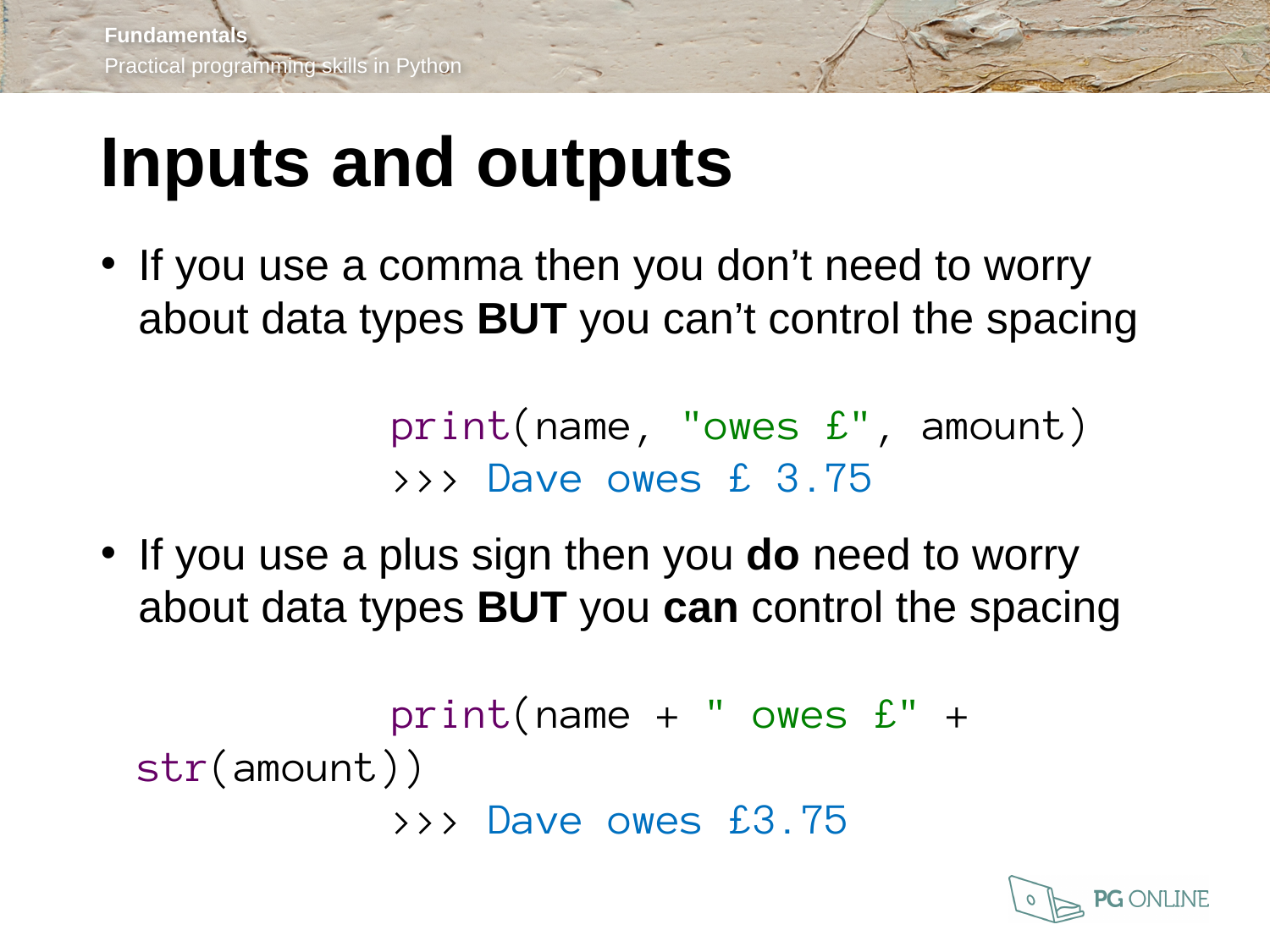

Inputs and outputs
If you use a comma then you don’t need to worry about data types BUT you can’t control the spacing
		print(name, "owes £", amount)
		>>> Dave owes £ 3.75
If you use a plus sign then you do need to worry about data types BUT you can control the spacing
		print(name + " owes £" + str(amount))
		>>> Dave owes £3.75